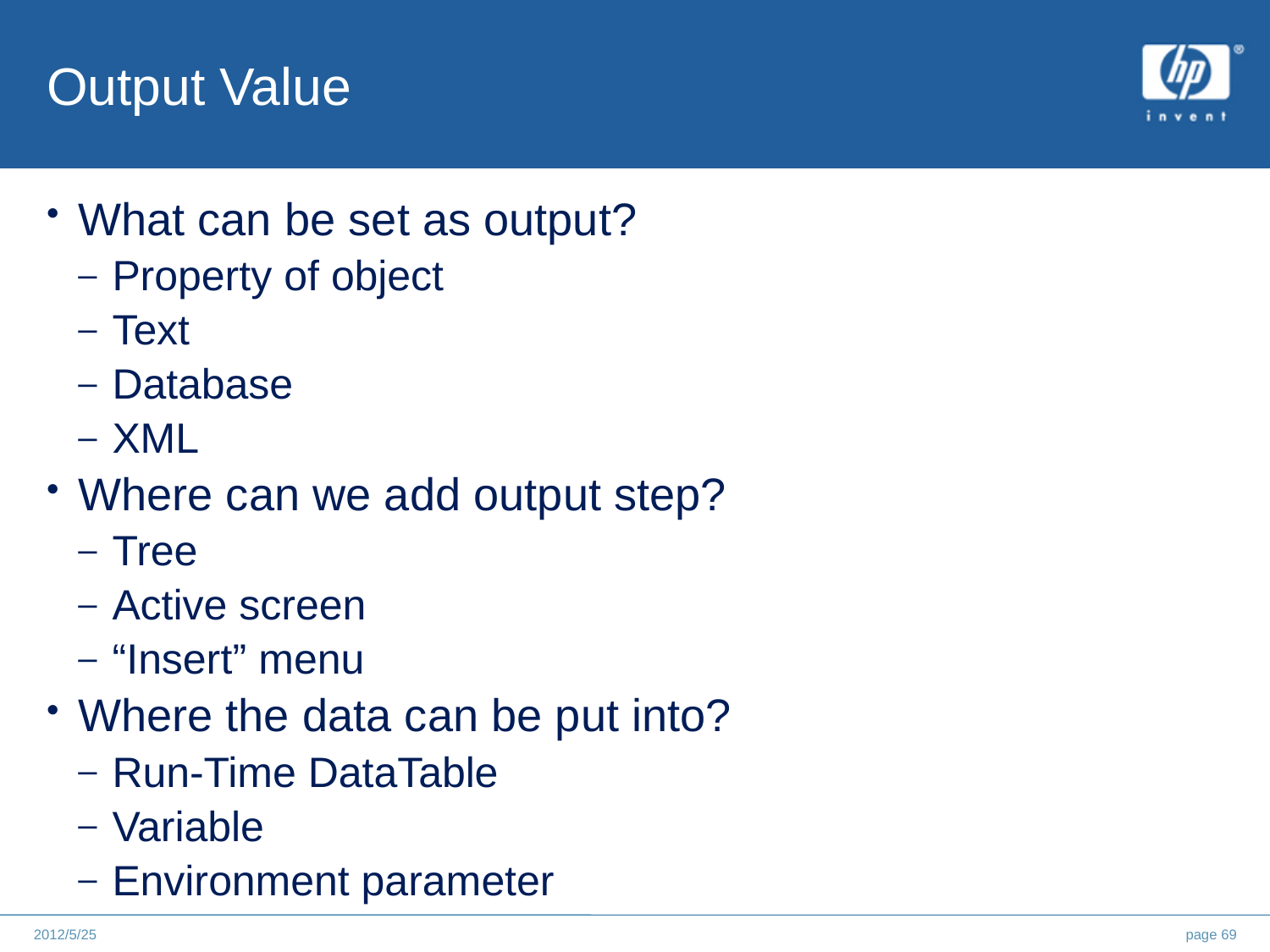

# Output Value
What can be set as output?
Property of object
Text
Database
XML
Where can we add output step?
Tree
Active screen
“Insert” menu
Where the data can be put into?
Run-Time DataTable
Variable
Environment parameter
******
2012/5/25
page 69